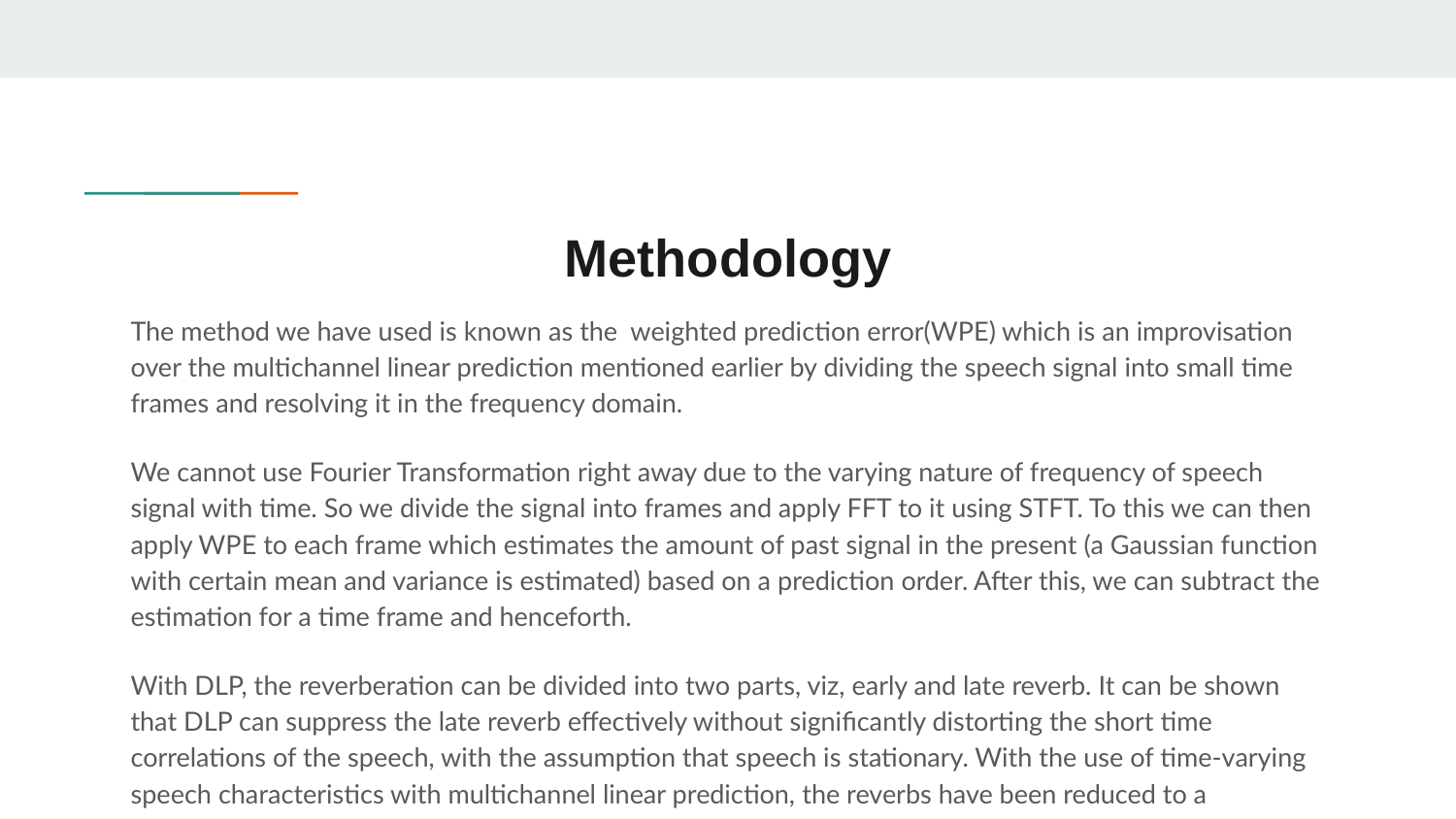

# Methodology

The method we have used is known as the  weighted prediction error(WPE) which is an improvisation over the multichannel linear prediction mentioned earlier by dividing the speech signal into small time frames and resolving it in the frequency domain.
We cannot use Fourier Transformation right away due to the varying nature of frequency of speech signal with time. So we divide the signal into frames and apply FFT to it using STFT. To this we can then apply WPE to each frame which estimates the amount of past signal in the present (a Gaussian function with certain mean and variance is estimated) based on a prediction order. After this, we can subtract the estimation for a time frame and henceforth.
With DLP, the reverberation can be divided into two parts, viz, early and late reverb. It can be shown that DLP can suppress the late reverb effectively without significantly distorting the short time correlations of the speech, with the assumption that speech is stationary. With the use of time-varying speech characteristics with multichannel linear prediction, the reverbs have been reduced to a significant extent.